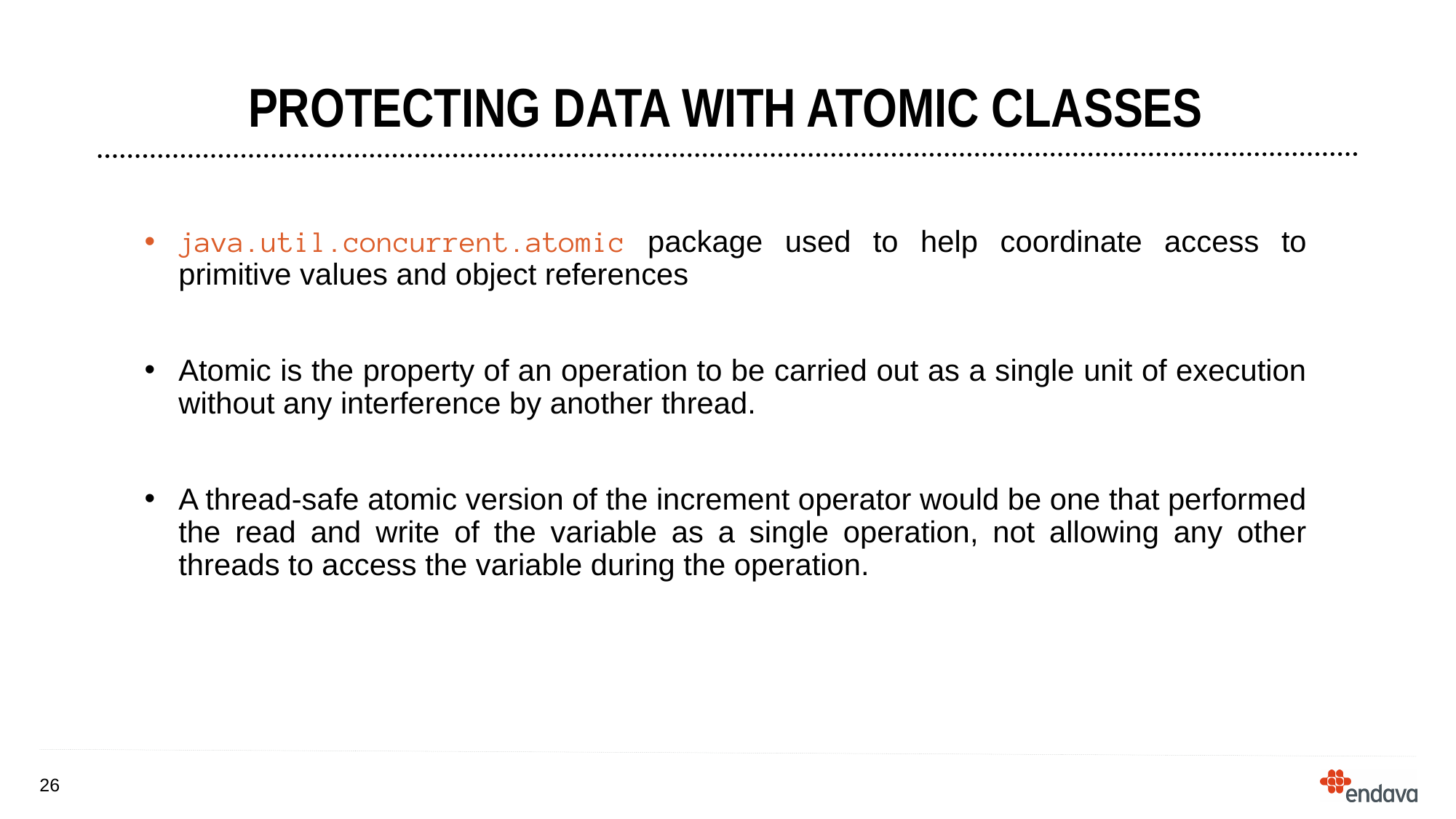

# Protecting Data with Atomic Classes
java.util.concurrent.atomic package used to help coordinate access to primitive values and object references

Atomic is the property of an operation to be carried out as a single unit of execution without any interference by another thread.

A thread-safe atomic version of the increment operator would be one that performed the read and write of the variable as a single operation, not allowing any other threads to access the variable during the operation.